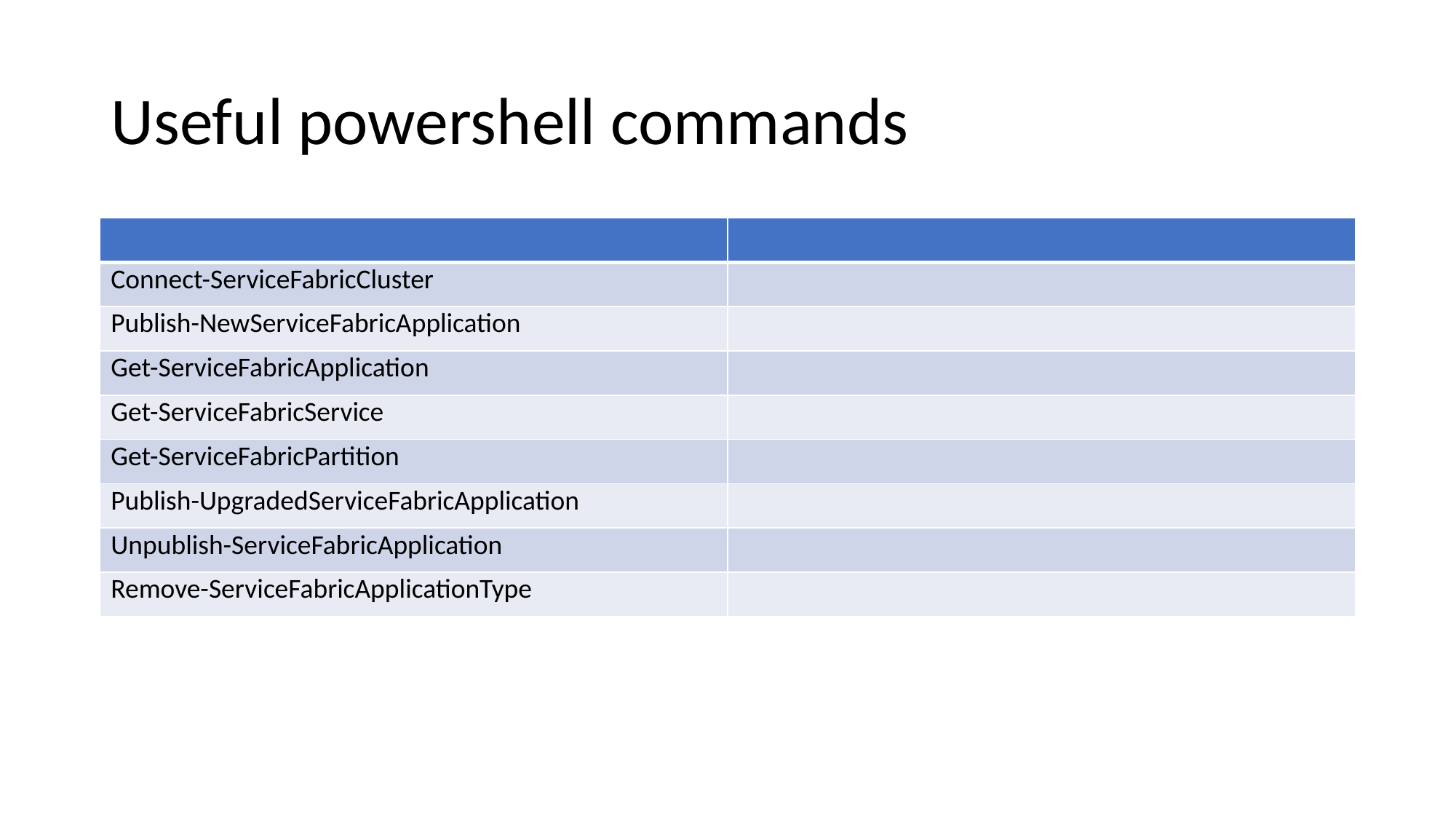

# Useful powershell commands
|  |  |
| --- | --- |
| Connect-ServiceFabricCluster |  |
| Publish-NewServiceFabricApplication |  |
| Get-ServiceFabricApplication |  |
| Get-ServiceFabricService |  |
| Get-ServiceFabricPartition |  |
| Publish-UpgradedServiceFabricApplication |  |
| Unpublish-ServiceFabricApplication |  |
| Remove-ServiceFabricApplicationType |  |